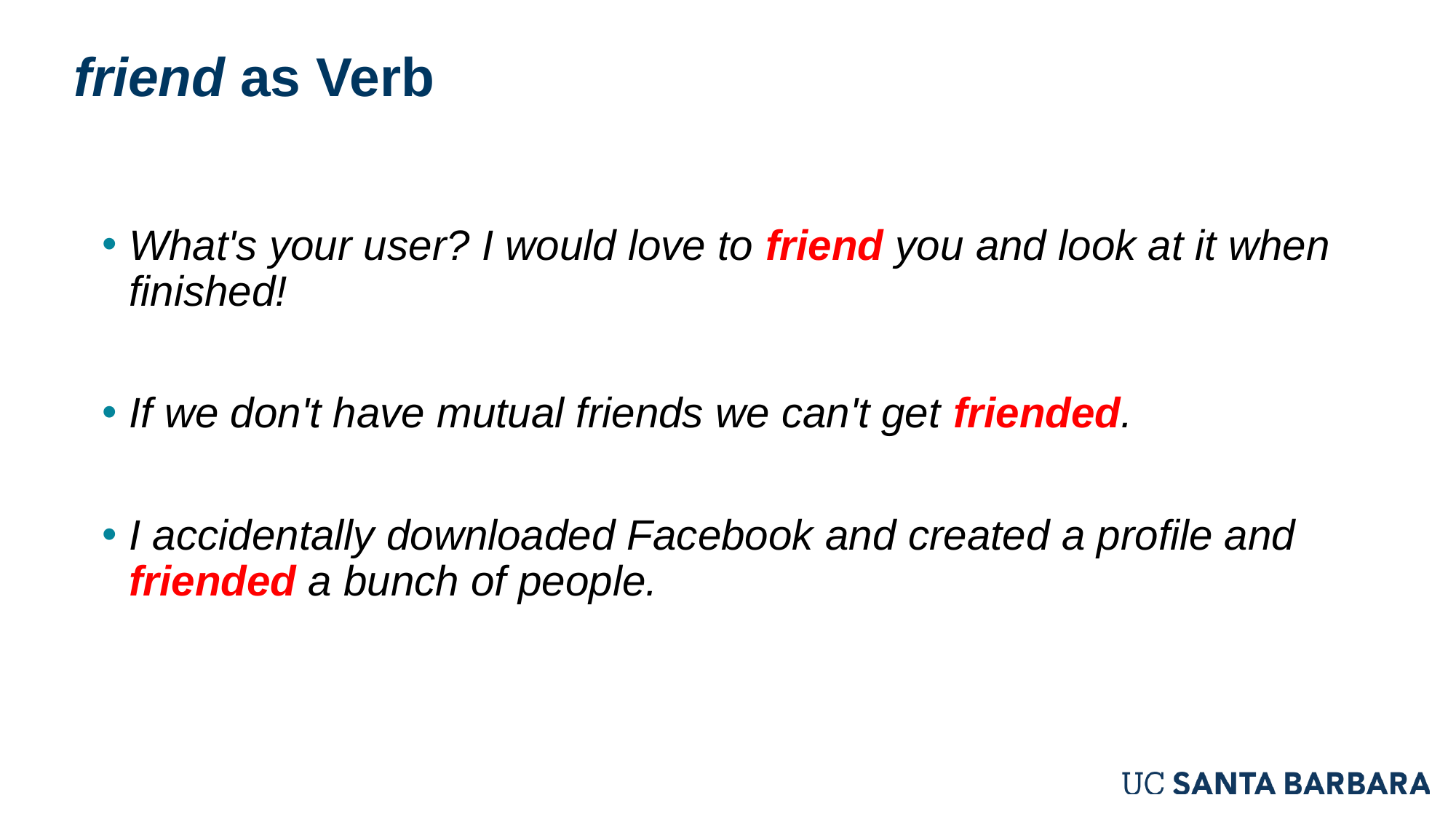

# friend as Verb
What's your user? I would love to friend you and look at it when finished!

If we don't have mutual friends we can't get friended.

I accidentally downloaded Facebook and created a profile and friended a bunch of people.